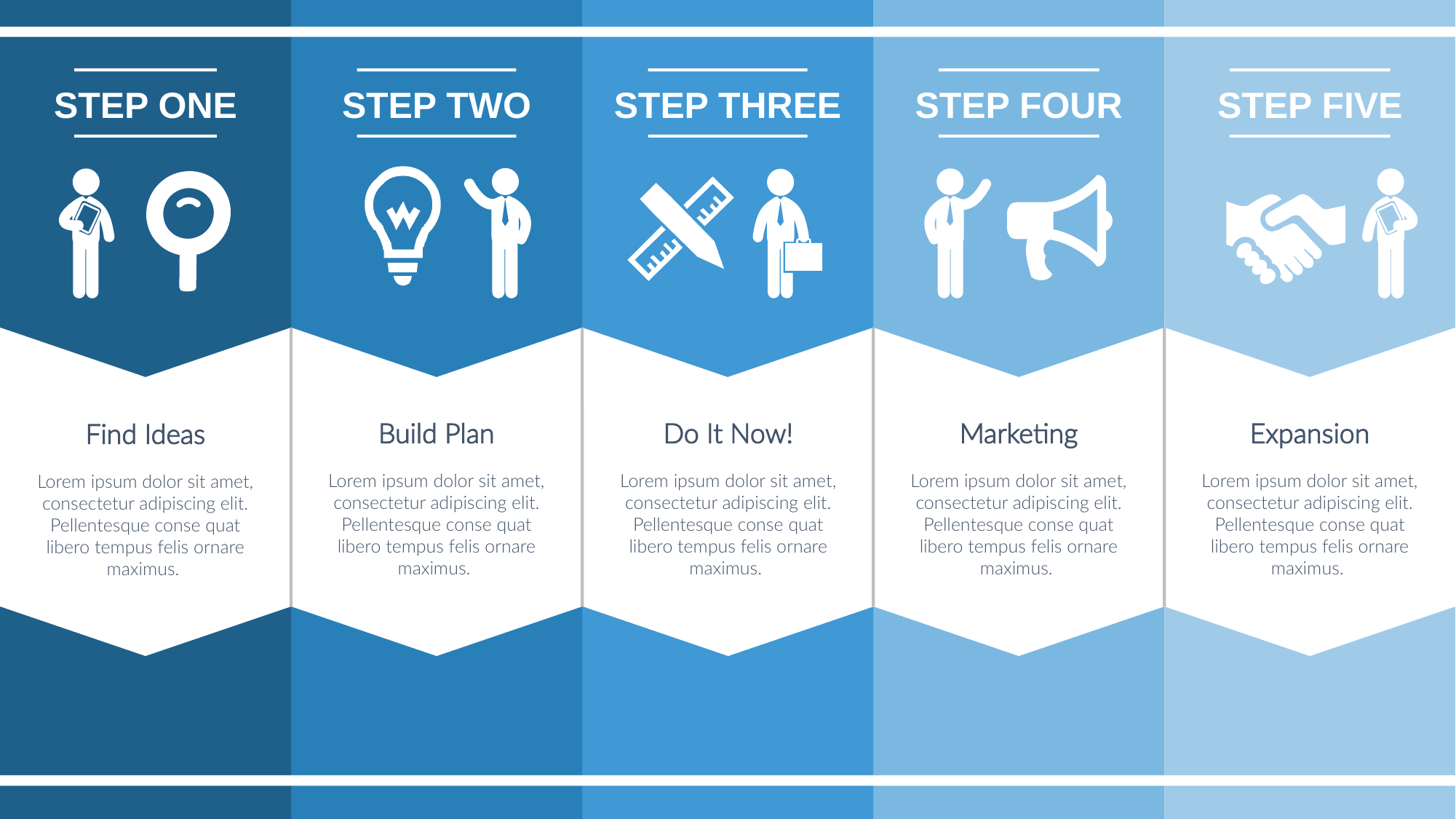

STEP ONE
STEP TWO
STEP THREE
STEP FOUR
STEP FIVE

Build Plan
Do It Now!
Marketing
Expansion
Find Ideas
Lorem ipsum dolor sit amet, consectetur adipiscing elit. Pellentesque conse quat libero tempus felis ornare maximus.
Lorem ipsum dolor sit amet, consectetur adipiscing elit. Pellentesque conse quat libero tempus felis ornare maximus.
Lorem ipsum dolor sit amet, consectetur adipiscing elit. Pellentesque conse quat libero tempus felis ornare maximus.
Lorem ipsum dolor sit amet, consectetur adipiscing elit. Pellentesque conse quat libero tempus felis ornare maximus.
Lorem ipsum dolor sit amet, consectetur adipiscing elit. Pellentesque conse quat libero tempus felis ornare maximus.